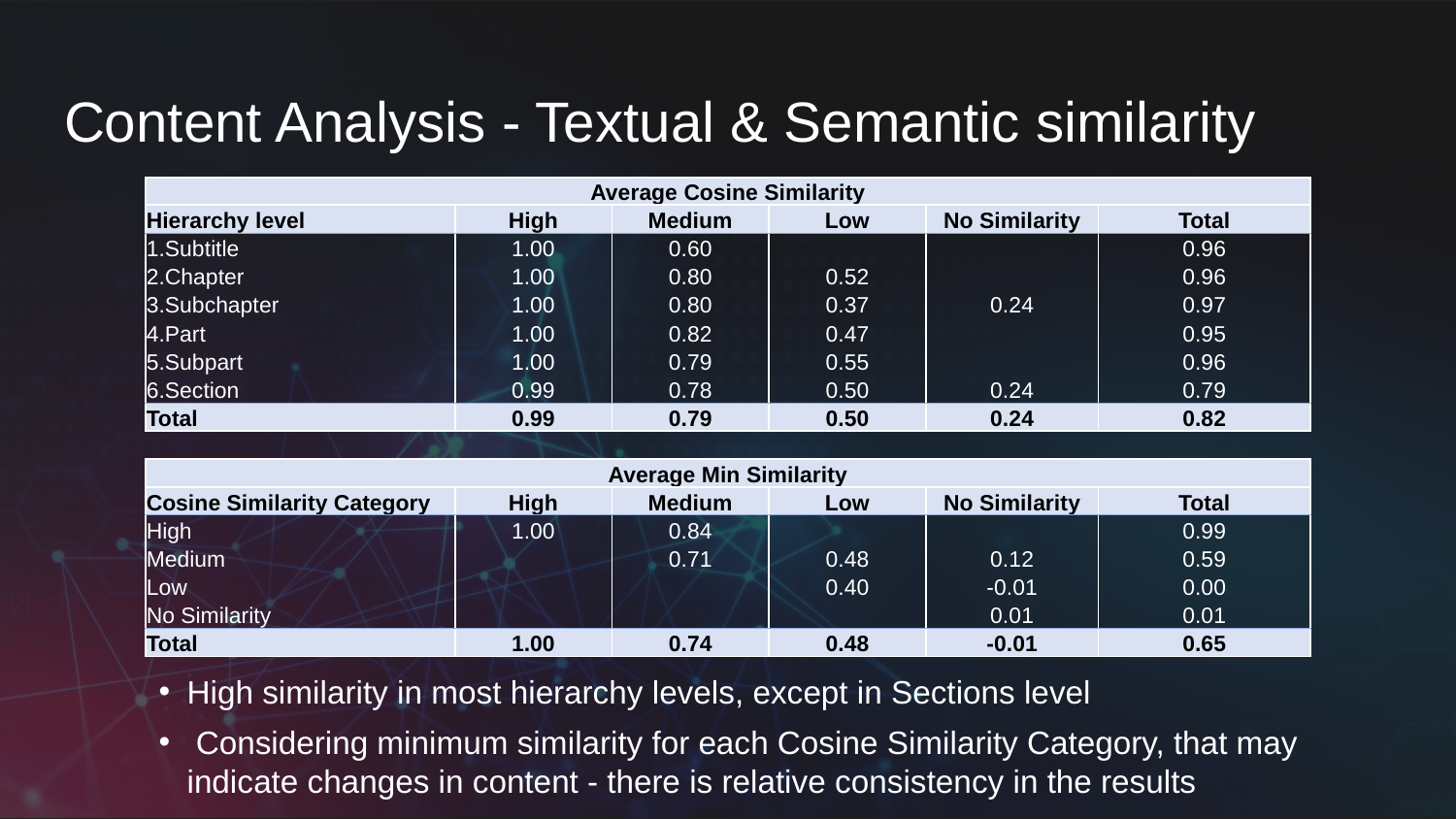

# Content Analysis - Textual & Semantic similarity
| Average Cosine Similarity |  |  |  |  |  |
| --- | --- | --- | --- | --- | --- |
| Hierarchy level | High | Medium | Low | No Similarity | Total |
| 1.Subtitle | 1.00 | 0.60 |  |  | 0.96 |
| 2.Chapter | 1.00 | 0.80 | 0.52 |  | 0.96 |
| 3.Subchapter | 1.00 | 0.80 | 0.37 | 0.24 | 0.97 |
| 4.Part | 1.00 | 0.82 | 0.47 |  | 0.95 |
| 5.Subpart | 1.00 | 0.79 | 0.55 |  | 0.96 |
| 6.Section | 0.99 | 0.78 | 0.50 | 0.24 | 0.79 |
| Total | 0.99 | 0.79 | 0.50 | 0.24 | 0.82 |
|  |  |  |  |  |  |
| Average Min Similarity |  |  |  |  |  |
| Cosine Similarity Category | High | Medium | Low | No Similarity | Total |
| High | 1.00 | 0.84 |  |  | 0.99 |
| Medium |  | 0.71 | 0.48 | 0.12 | 0.59 |
| Low |  |  | 0.40 | -0.01 | 0.00 |
| No Similarity |  |  |  | 0.01 | 0.01 |
| Total | 1.00 | 0.74 | 0.48 | -0.01 | 0.65 |
High similarity in most hierarchy levels, except in Sections level
 Considering minimum similarity for each Cosine Similarity Category, that may indicate changes in content - there is relative consistency in the results